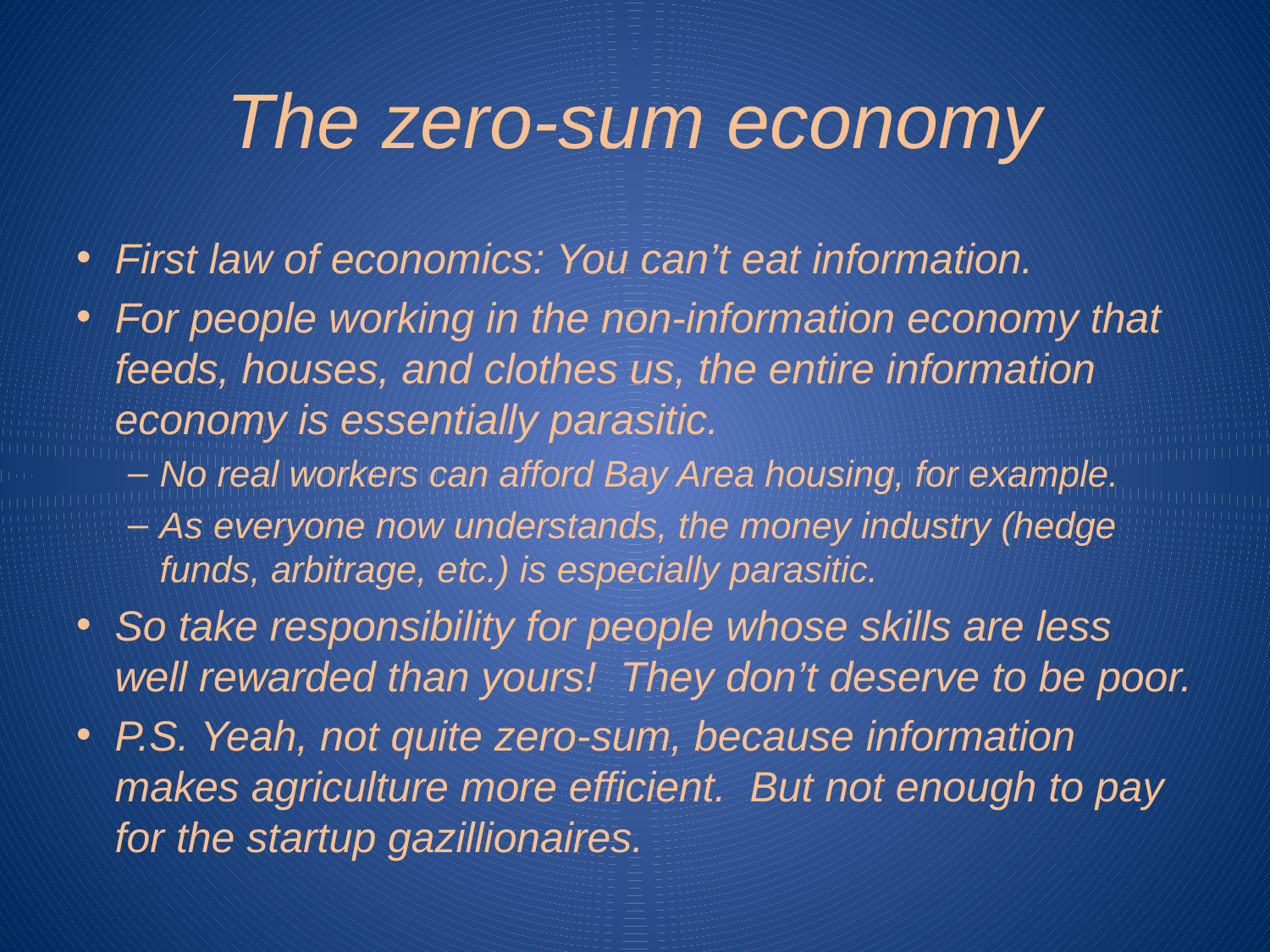

# The zero-sum economy
First law of economics: You can’t eat information.
For people working in the non-information economy that feeds, houses, and clothes us, the entire information economy is essentially parasitic.
No real workers can afford Bay Area housing, for example.
As everyone now understands, the money industry (hedge funds, arbitrage, etc.) is especially parasitic.
So take responsibility for people whose skills are less well rewarded than yours!  They don’t deserve to be poor.
P.S. Yeah, not quite zero-sum, because information makes agriculture more efficient.  But not enough to pay for the startup gazillionaires.